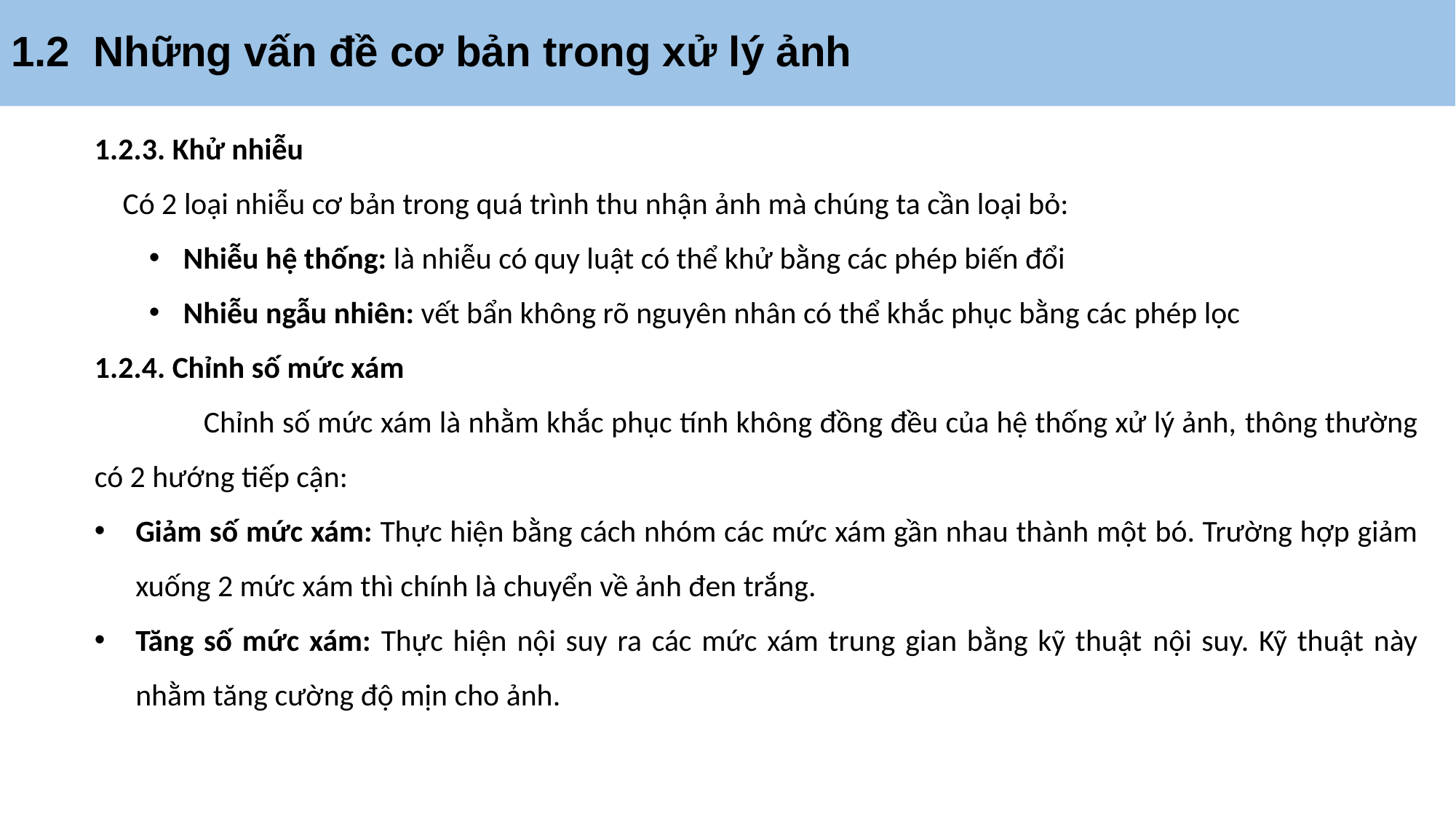

# 1.2  Những vấn đề cơ bản trong xử lý ảnh
1.2.3. Khử nhiễu
Có 2 loại nhiễu cơ bản trong quá trình thu nhận ảnh mà chúng ta cần loại bỏ:
Nhiễu hệ thống: là nhiễu có quy luật có thể khử bằng các phép biến đổi
Nhiễu ngẫu nhiên: vết bẩn không rõ nguyên nhân có thể khắc phục bằng các phép lọc
1.2.4. Chỉnh số mức xám
	Chỉnh số mức xám là nhằm khắc phục tính không đồng đều của hệ thống xử lý ảnh, thông thường có 2 hướng tiếp cận:
Giảm số mức xám: Thực hiện bằng cách nhóm các mức xám gần nhau thành một bó. Trường hợp giảm xuống 2 mức xám thì chính là chuyển về ảnh đen trắng.
Tăng số mức xám: Thực hiện nội suy ra các mức xám trung gian bằng kỹ thuật nội suy. Kỹ thuật này nhằm tăng cường độ mịn cho ảnh.